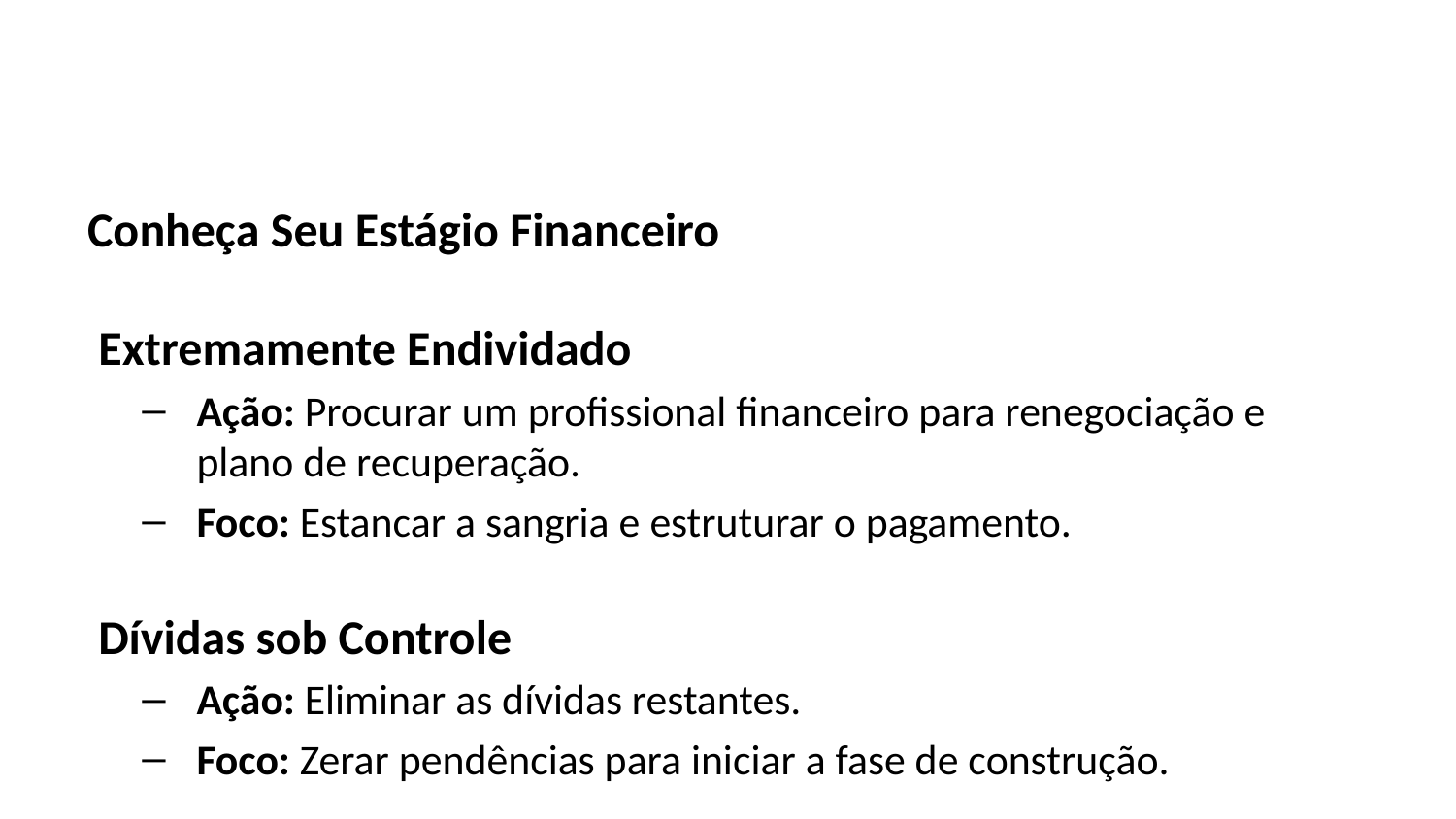

Conheça Seu Estágio Financeiro
 Extremamente Endividado
Ação: Procurar um profissional financeiro para renegociação e plano de recuperação.
Foco: Estancar a sangria e estruturar o pagamento.
 Dívidas sob Controle
Ação: Eliminar as dívidas restantes.
Foco: Zerar pendências para iniciar a fase de construção.
 Sem Dívidas
Ação: Construir sua reserva de emergência e investir ativamente.
Foco: Multiplicar o capital e alcançar a tranquilidade financeira.